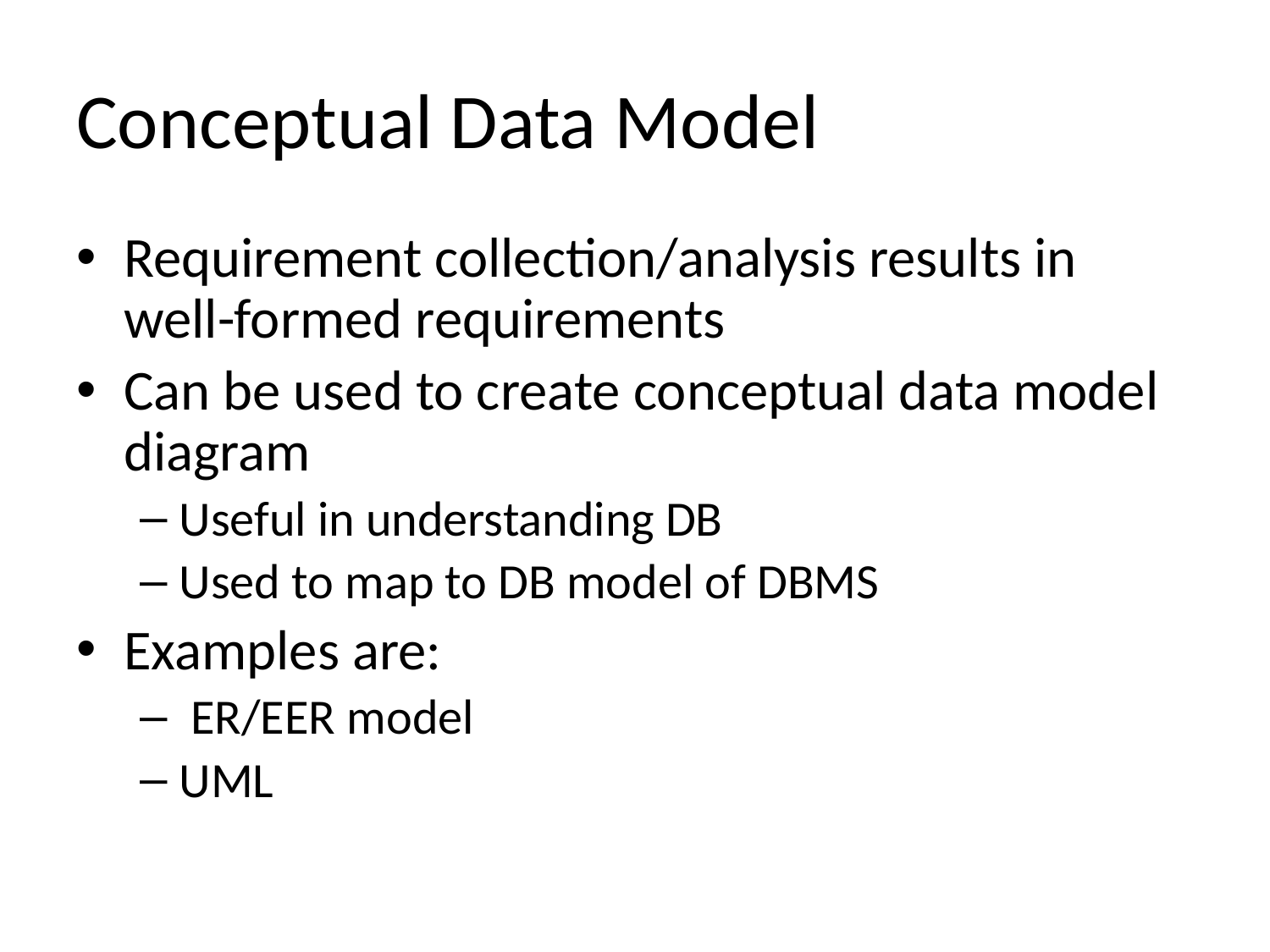

# Conceptual Data Model
Requirement collection/analysis results in well-formed requirements
Can be used to create conceptual data model diagram
Useful in understanding DB
Used to map to DB model of DBMS
Examples are:
 ER/EER model
UML